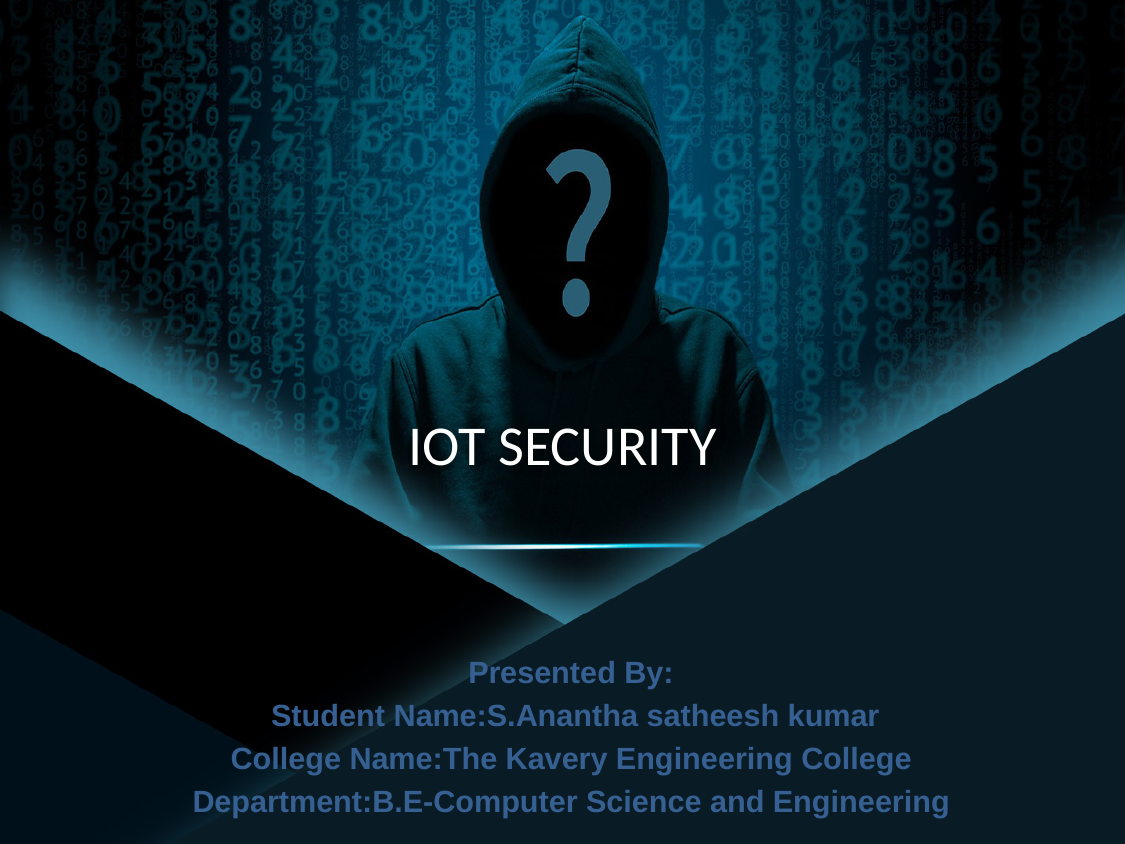

# IOT SECURITY
Presented By:
 Student Name:S.Anantha satheesh kumar
College Name:The Kavery Engineering College
Department:B.E-Computer Science and Engineering